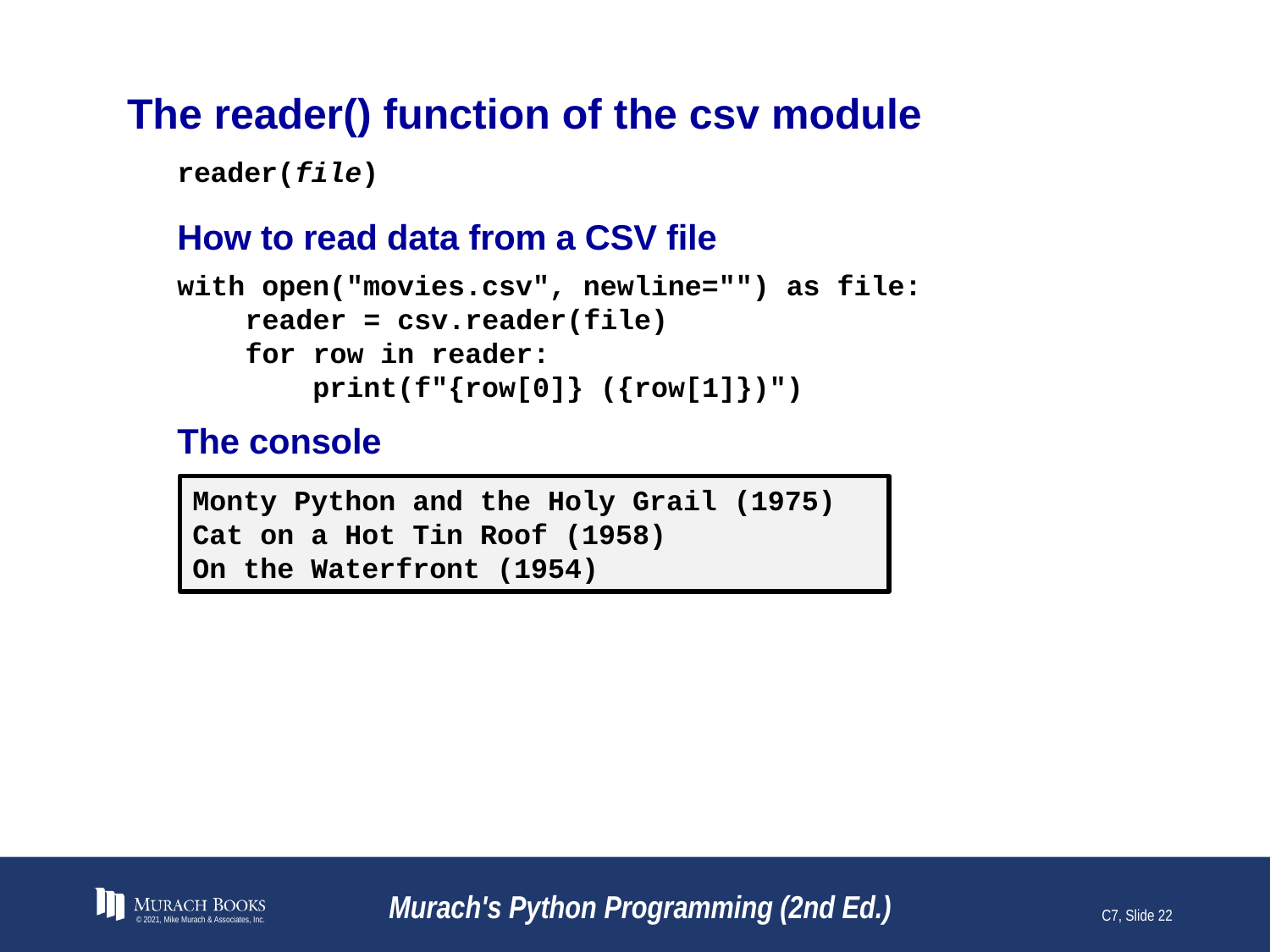

# The reader() function of the csv module
reader(file)
How to read data from a CSV file
with open("movies.csv", newline="") as file:
    reader = csv.reader(file)
    for row in reader:
        print(f"{row[0]} ({row[1]})")
The console

Monty Python and the Holy Grail (1975)
Cat on a Hot Tin Roof (1958)
On the Waterfront (1954)

© 2021, Mike Murach & Associates, Inc.
Murach's Python Programming (2nd Ed.)

C7, Slide 22